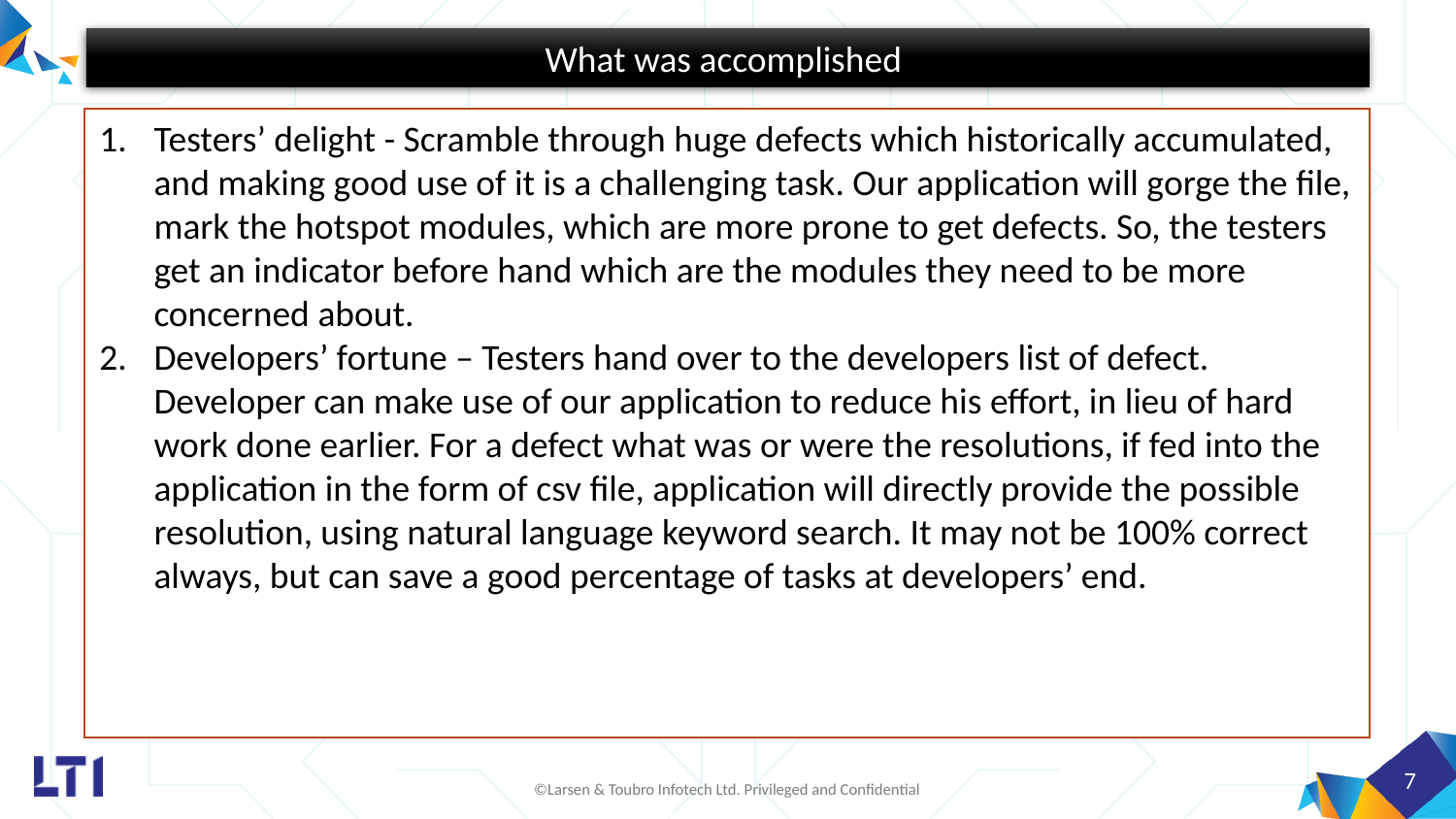

What was accomplished
Testers’ delight - Scramble through huge defects which historically accumulated, and making good use of it is a challenging task. Our application will gorge the file, mark the hotspot modules, which are more prone to get defects. So, the testers get an indicator before hand which are the modules they need to be more concerned about.
Developers’ fortune – Testers hand over to the developers list of defect. Developer can make use of our application to reduce his effort, in lieu of hard work done earlier. For a defect what was or were the resolutions, if fed into the application in the form of csv file, application will directly provide the possible resolution, using natural language keyword search. It may not be 100% correct always, but can save a good percentage of tasks at developers’ end.